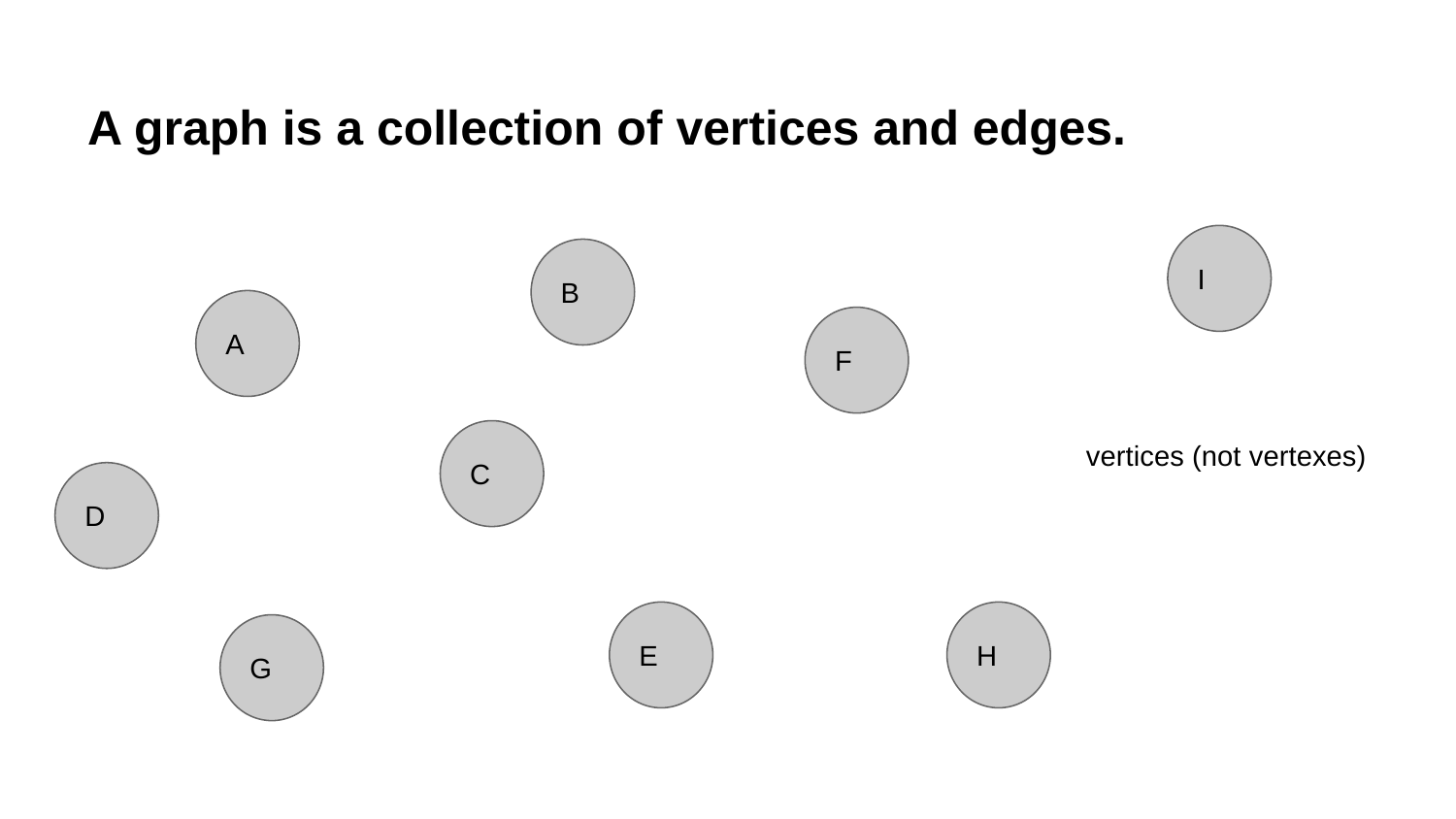

# A graph is a collection of vertices and edges.
I
B
A
F
C
vertices (not vertexes)
D
E
H
G